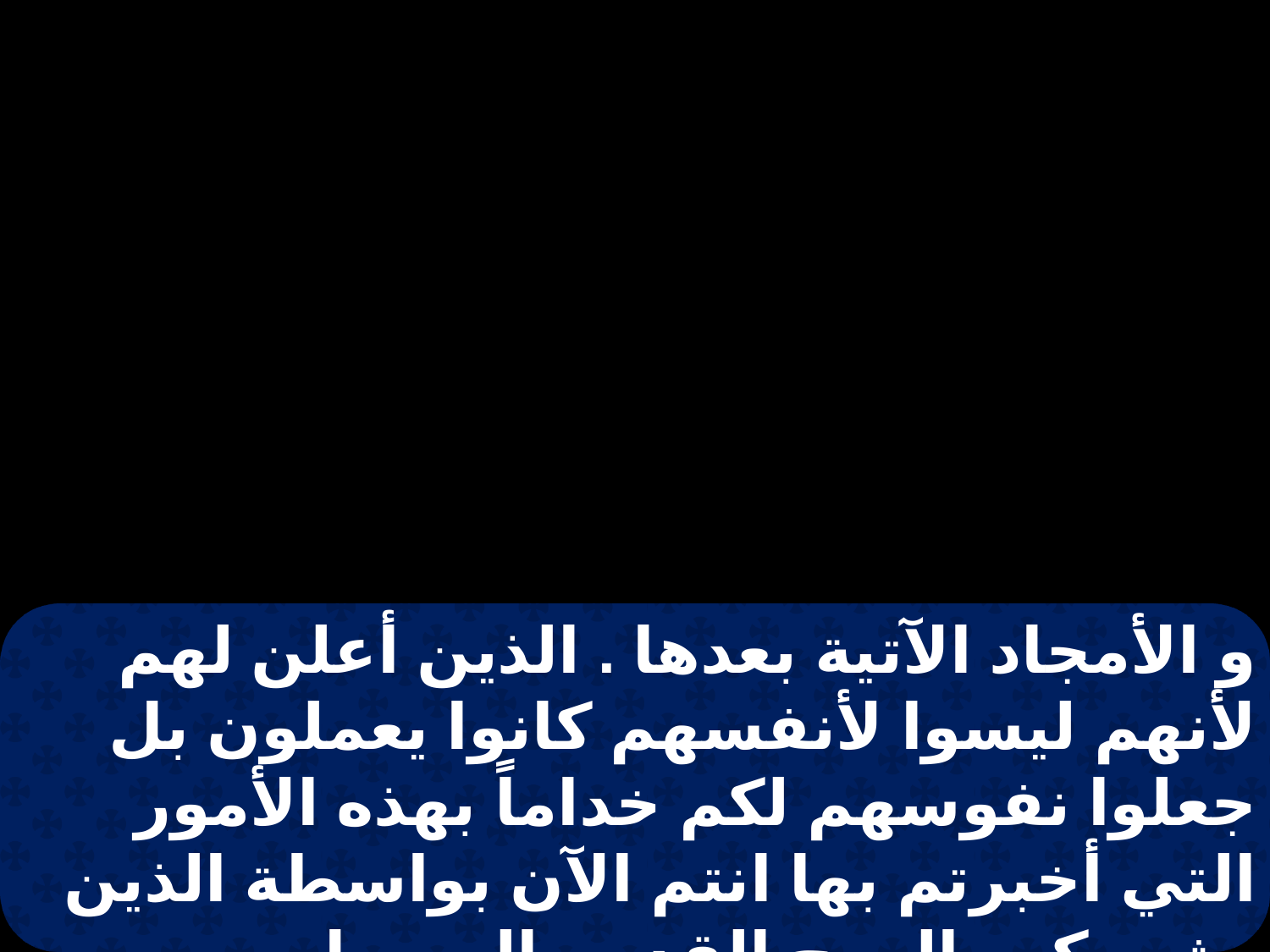

و الأمجاد الآتية بعدها . الذين أعلن لهم لأنهم ليسوا لأنفسهم كانوا يعملون بل جعلوا نفوسهم لكم خداماً بهذه الأمور التي أخبرتم بها انتم الآن بواسطة الذين بشروكم بالروح القدس المرسل من السماء التي تشتهى